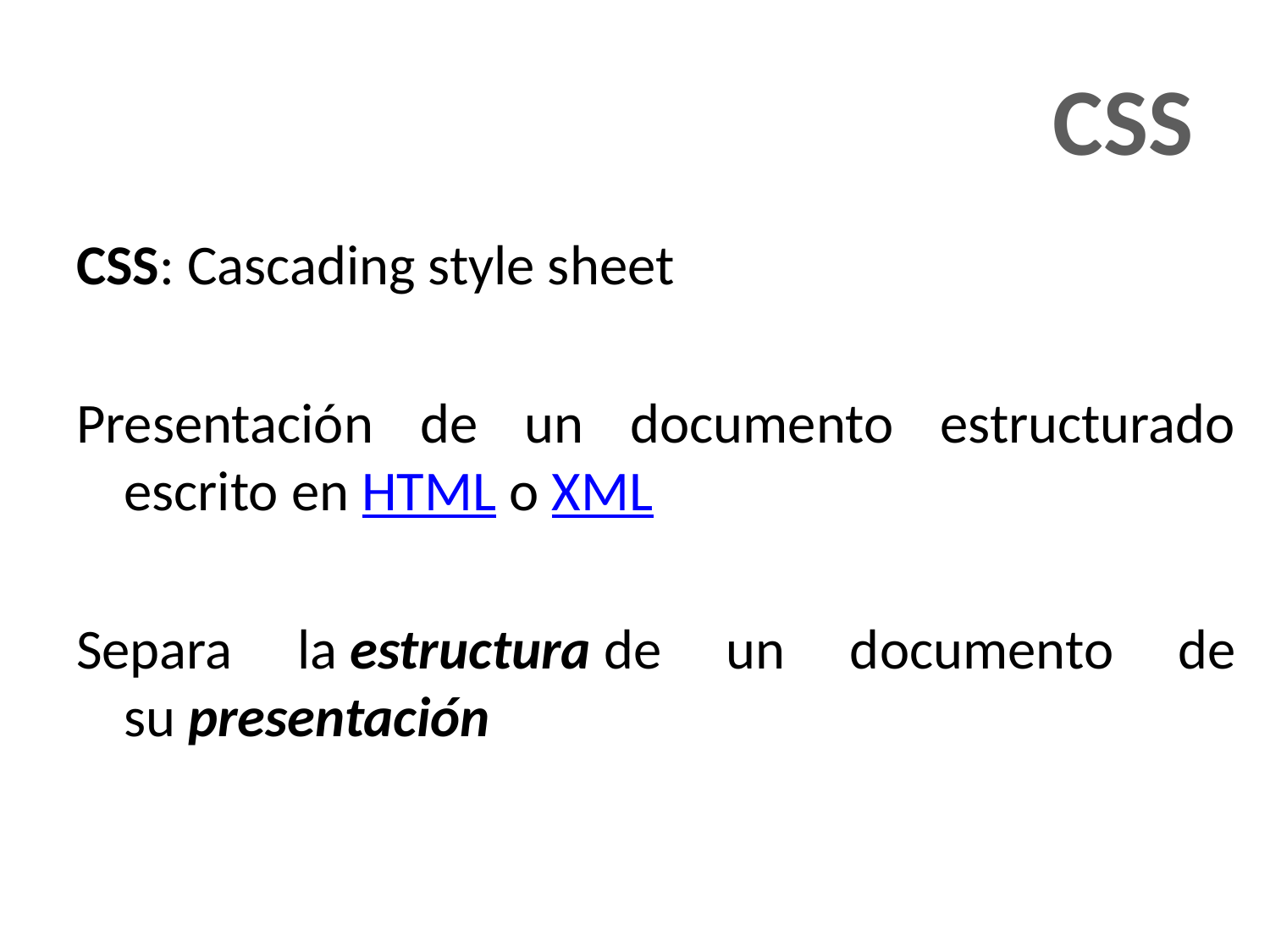

# CSS
CSS: Cascading style sheet

Presentación de un documento estructurado escrito en HTML o XML

Separa la estructura de un documento de su presentación